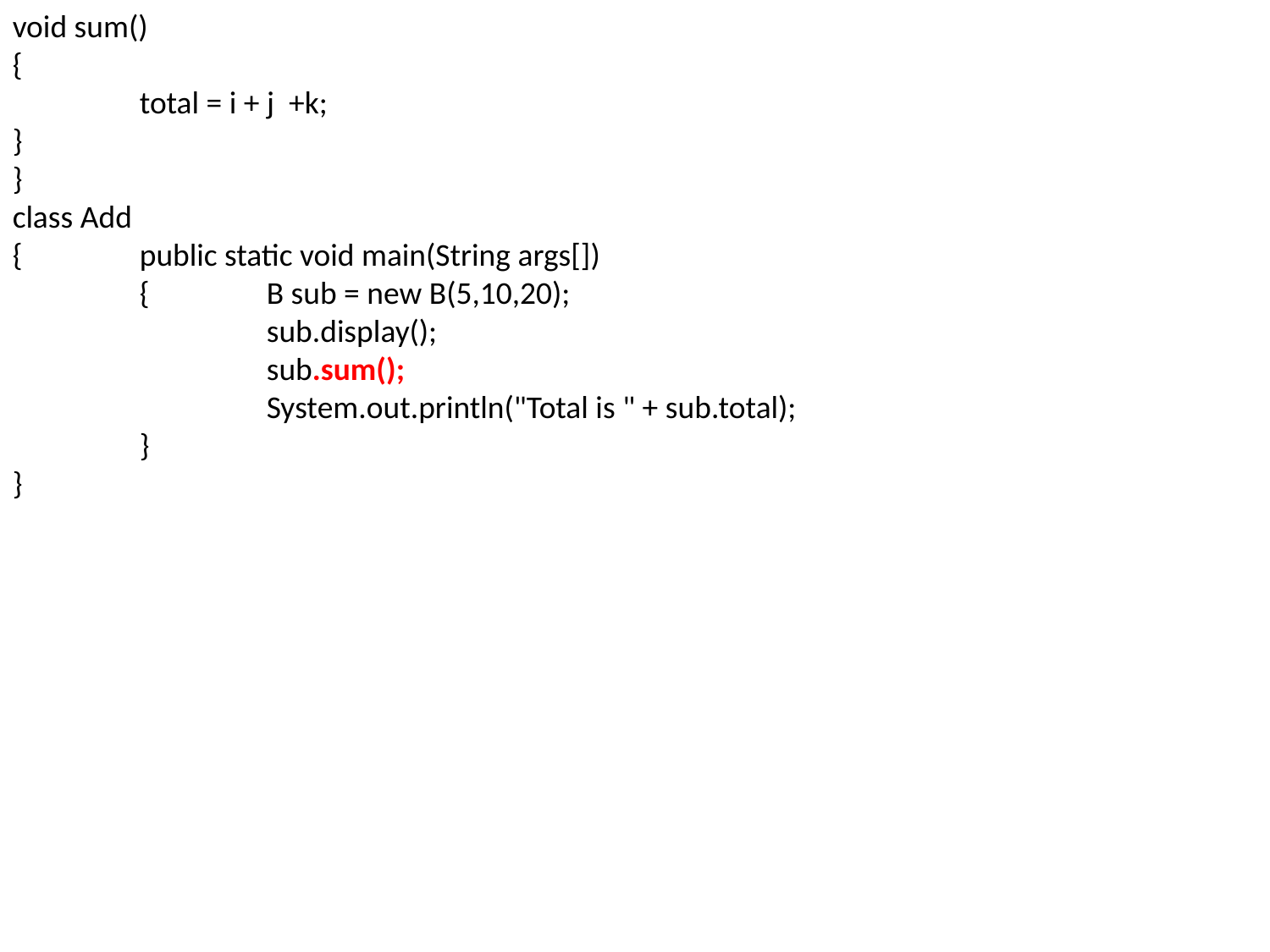

void sum()
{
	total = i + j  +k;
}
}
class Add
{	public static void main(String args[])
	{	B sub = new B(5,10,20);
		sub.display();
		sub.sum();
		System.out.println("Total is " + sub.total);
	}
}